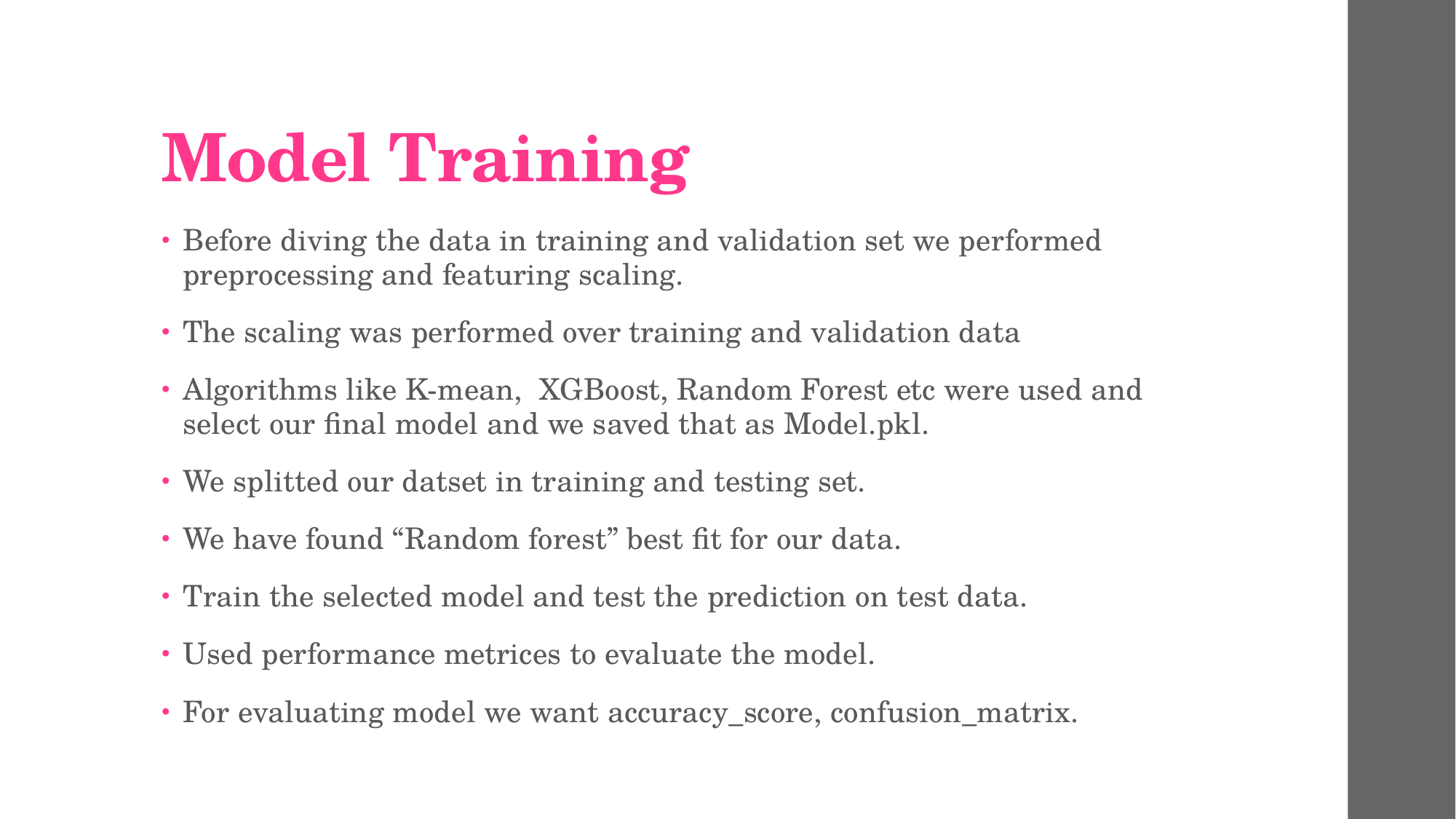

# Model Training
Before diving the data in training and validation set we performed preprocessing and featuring scaling.
The scaling was performed over training and validation data
Algorithms like K-mean,  XGBoost, Random Forest etc were used and select our final model and we saved that as Model.pkl.
We splitted our datset in training and testing set.
We have found “Random forest” best fit for our data.
Train the selected model and test the prediction on test data.
Used performance metrices to evaluate the model.
For evaluating model we want accuracy_score, confusion_matrix.